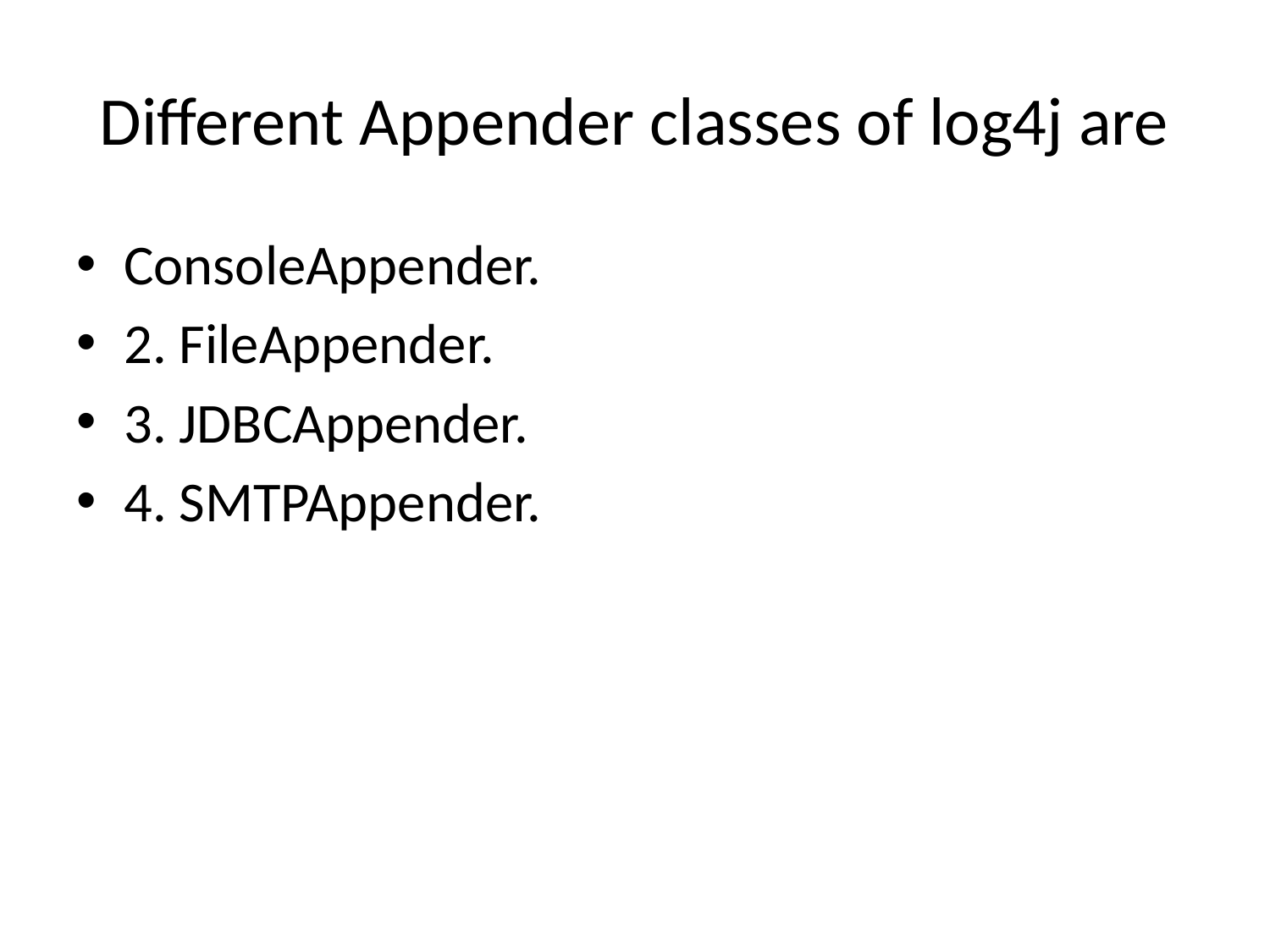

# Different Appender classes of log4j are
ConsoleAppender.
2. FileAppender.
3. JDBCAppender.
4. SMTPAppender.